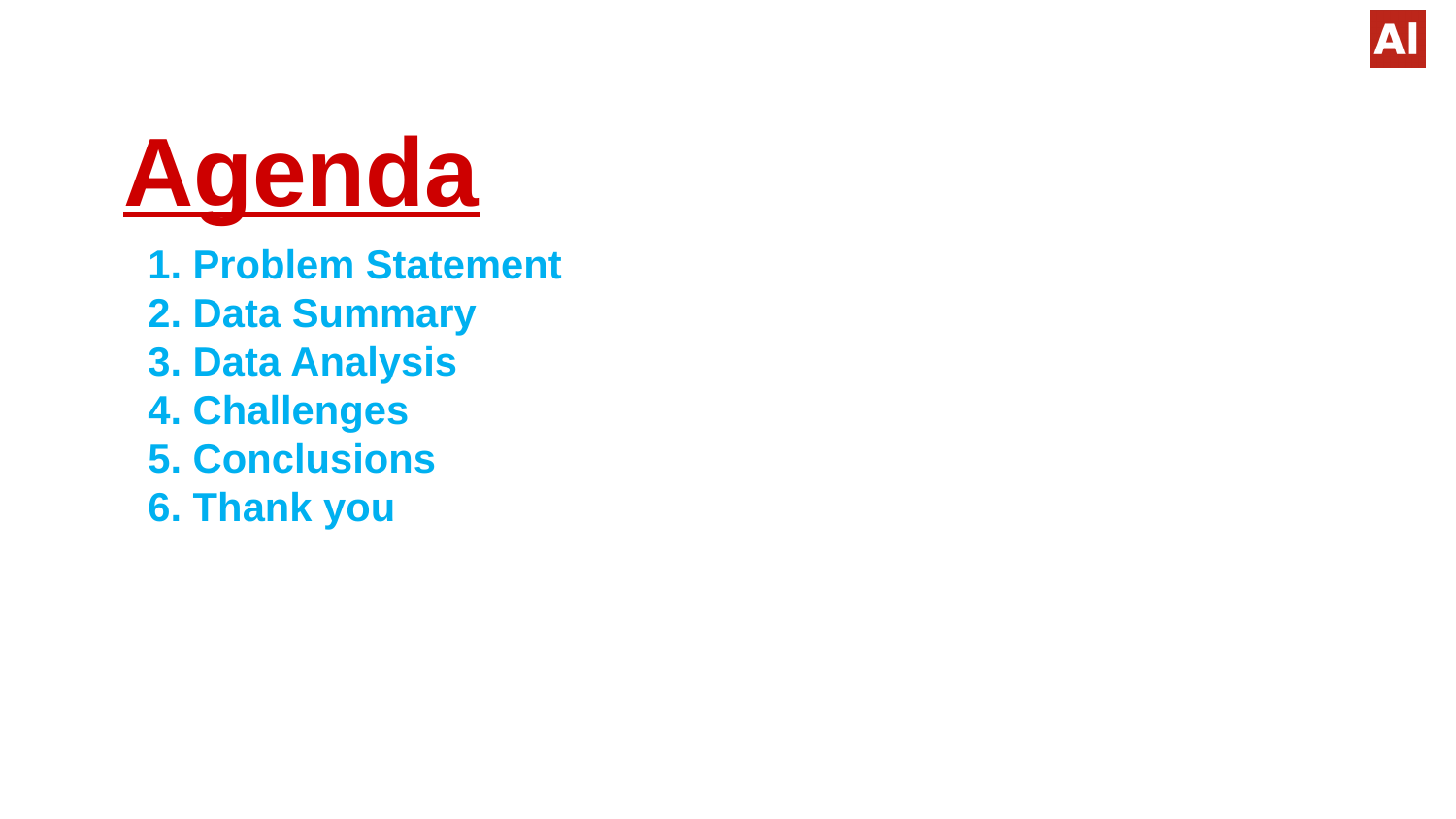

#
Agenda
1. Problem Statement
2. Data Summary
3. Data Analysis
4. Challenges
5. Conclusions
6. Thank you